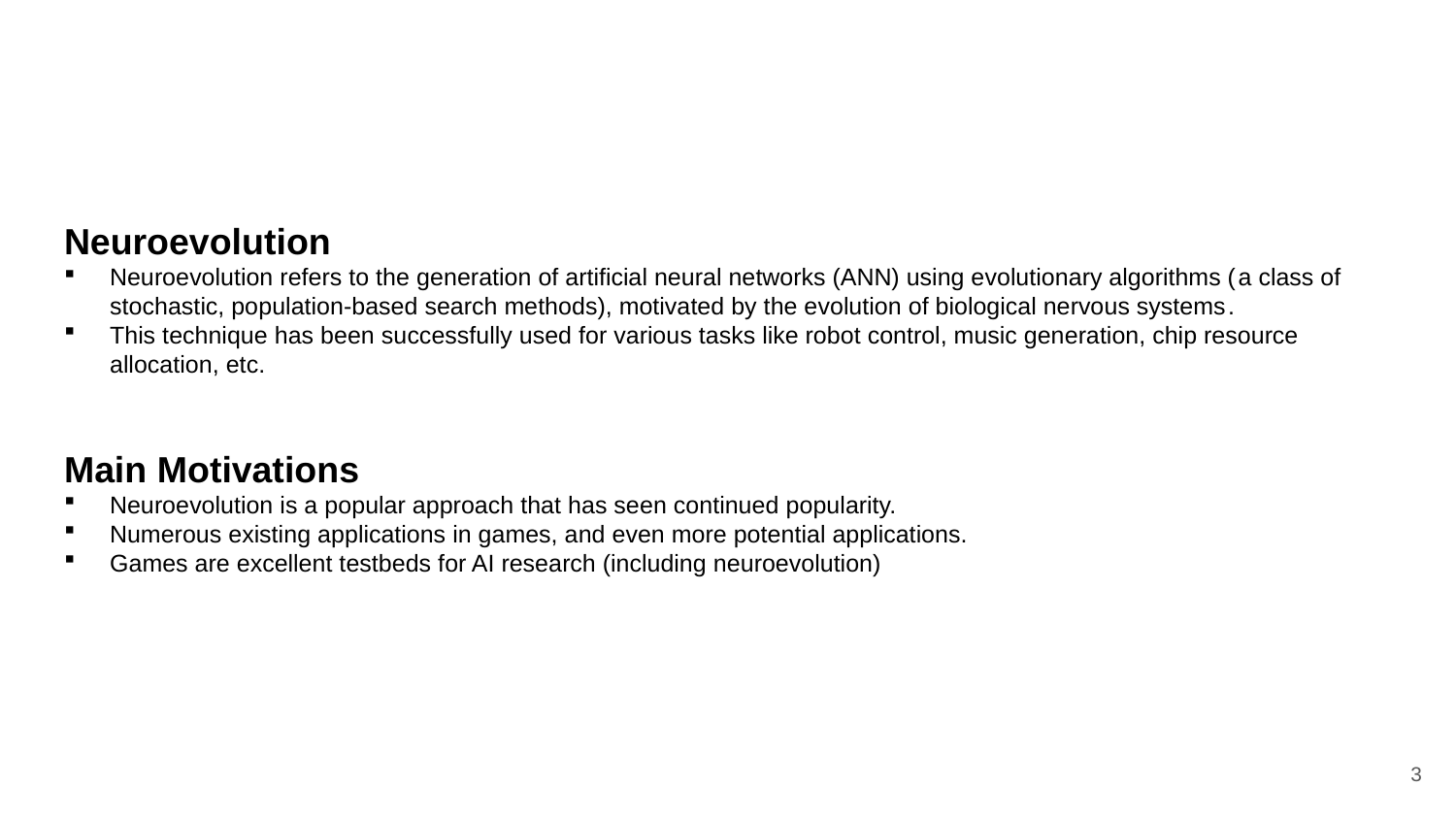

Neuroevolution
Neuroevolution refers to the generation of artificial neural networks (ANN) using evolutionary algorithms (a class of stochastic, population-based search methods), motivated by the evolution of biological nervous systems.
This technique has been successfully used for various tasks like robot control, music generation, chip resource allocation, etc.

Main Motivations
Neuroevolution is a popular approach that has seen continued popularity.
Numerous existing applications in games, and even more potential applications.
Games are excellent testbeds for AI research (including neuroevolution)
3